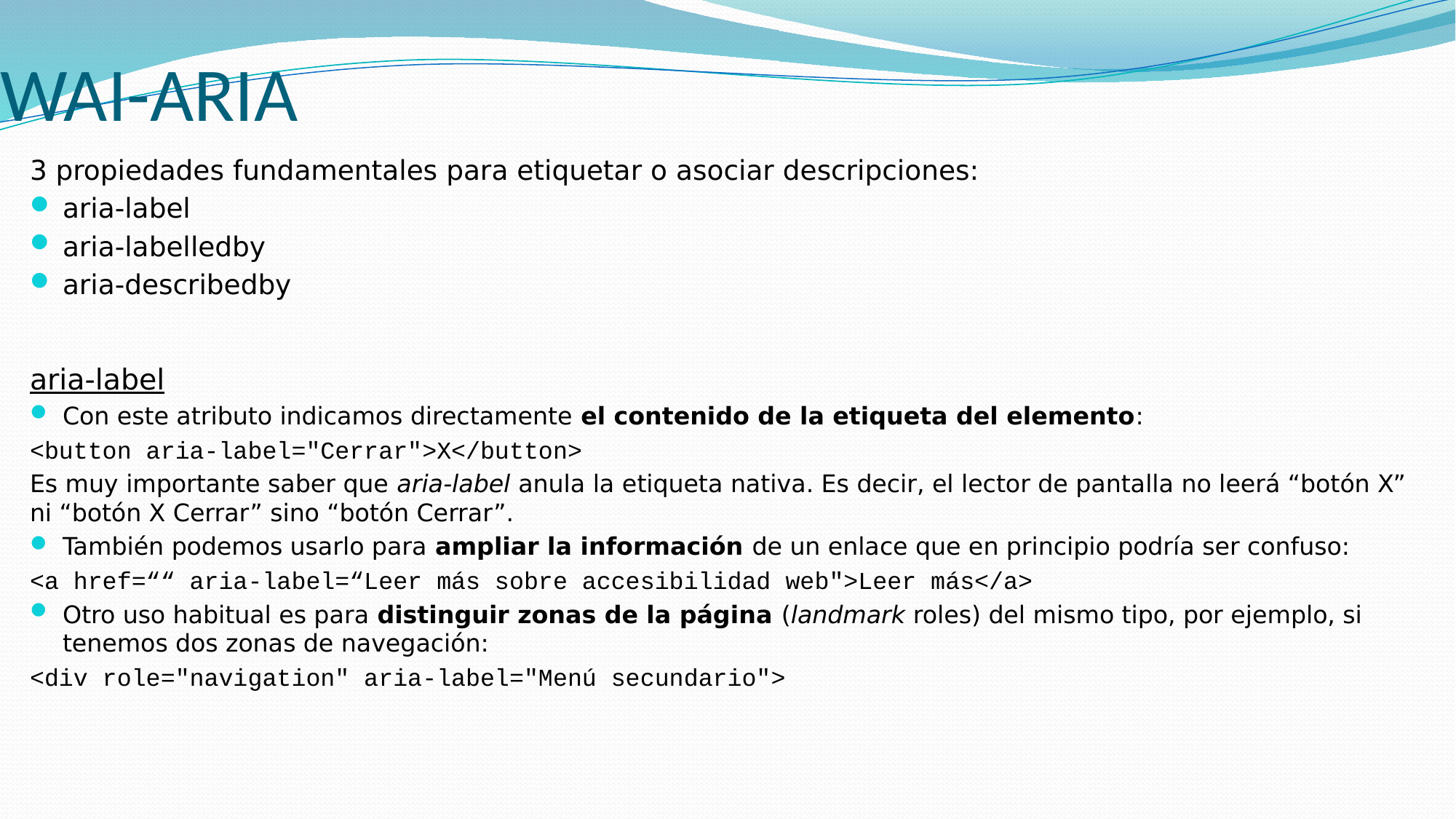

# WAI-ARIA
3 propiedades fundamentales para etiquetar o asociar descripciones:
aria-label
aria-labelledby
aria-describedby

aria-label
Con este atributo indicamos directamente el contenido de la etiqueta del elemento:
<button aria-label="Cerrar">X</button>
Es muy importante saber que aria-label anula la etiqueta nativa. Es decir, el lector de pantalla no leerá “botón X” ni “botón X Cerrar” sino “botón Cerrar”.
También podemos usarlo para ampliar la información de un enlace que en principio podría ser confuso:
<a href=““ aria-label=“Leer más sobre accesibilidad web">Leer más</a>
Otro uso habitual es para distinguir zonas de la página (landmark roles) del mismo tipo, por ejemplo, si tenemos dos zonas de navegación:
<div role="navigation" aria-label="Menú secundario">